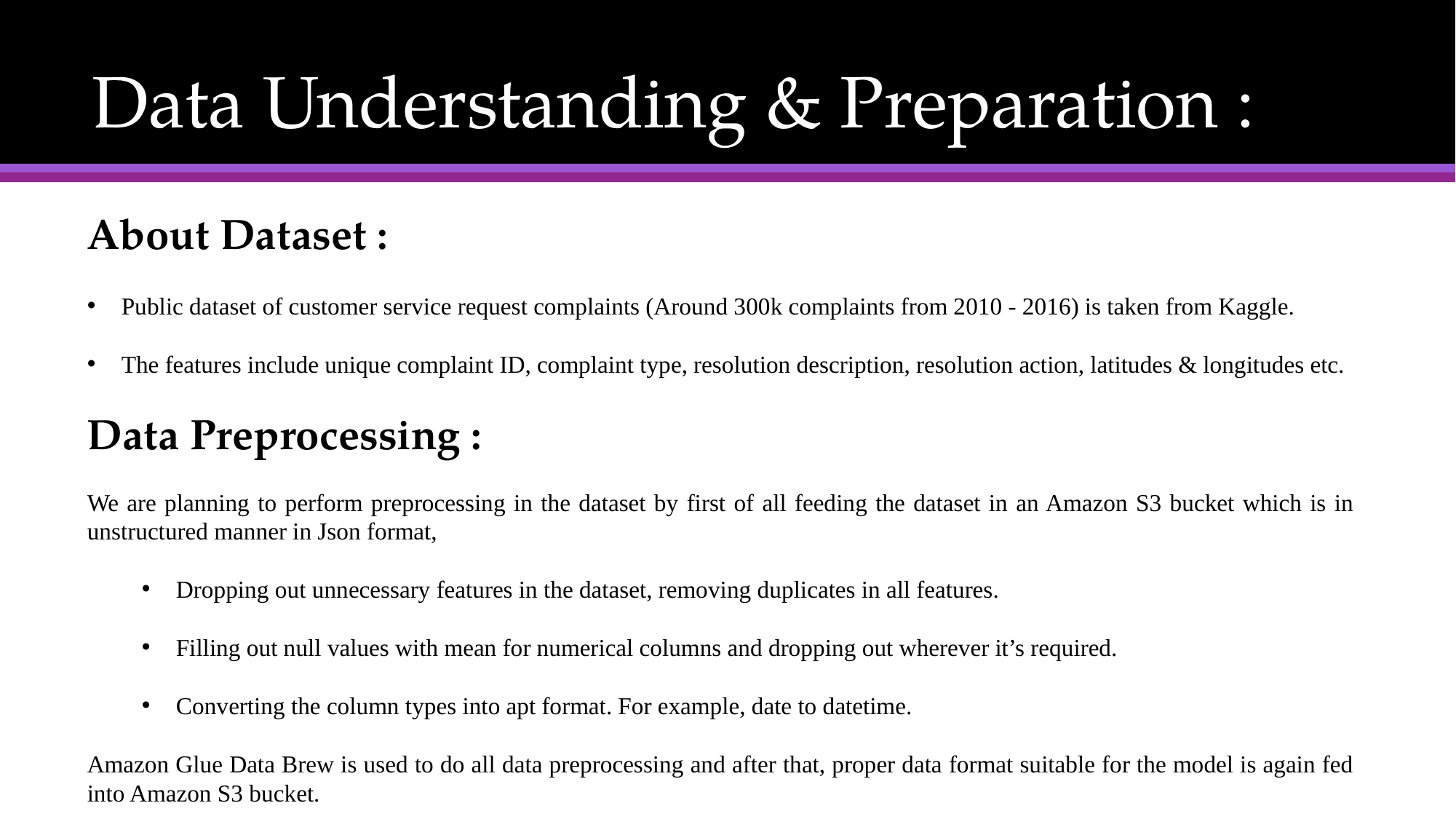

# Data Understanding & Preparation :
About Dataset :

Public dataset of customer service request complaints (Around 300k complaints from 2010 - 2016) is taken from Kaggle.

The features include unique complaint ID, complaint type, resolution description, resolution action, latitudes & longitudes etc.

Data Preprocessing :

We are planning to perform preprocessing in the dataset by first of all feeding the dataset in an Amazon S3 bucket which is in unstructured manner in Json format,

Dropping out unnecessary features in the dataset, removing duplicates in all features.

Filling out null values with mean for numerical columns and dropping out wherever it’s required.

Converting the column types into apt format. For example, date to datetime.

Amazon Glue Data Brew is used to do all data preprocessing and after that, proper data format suitable for the model is again fed into Amazon S3 bucket.